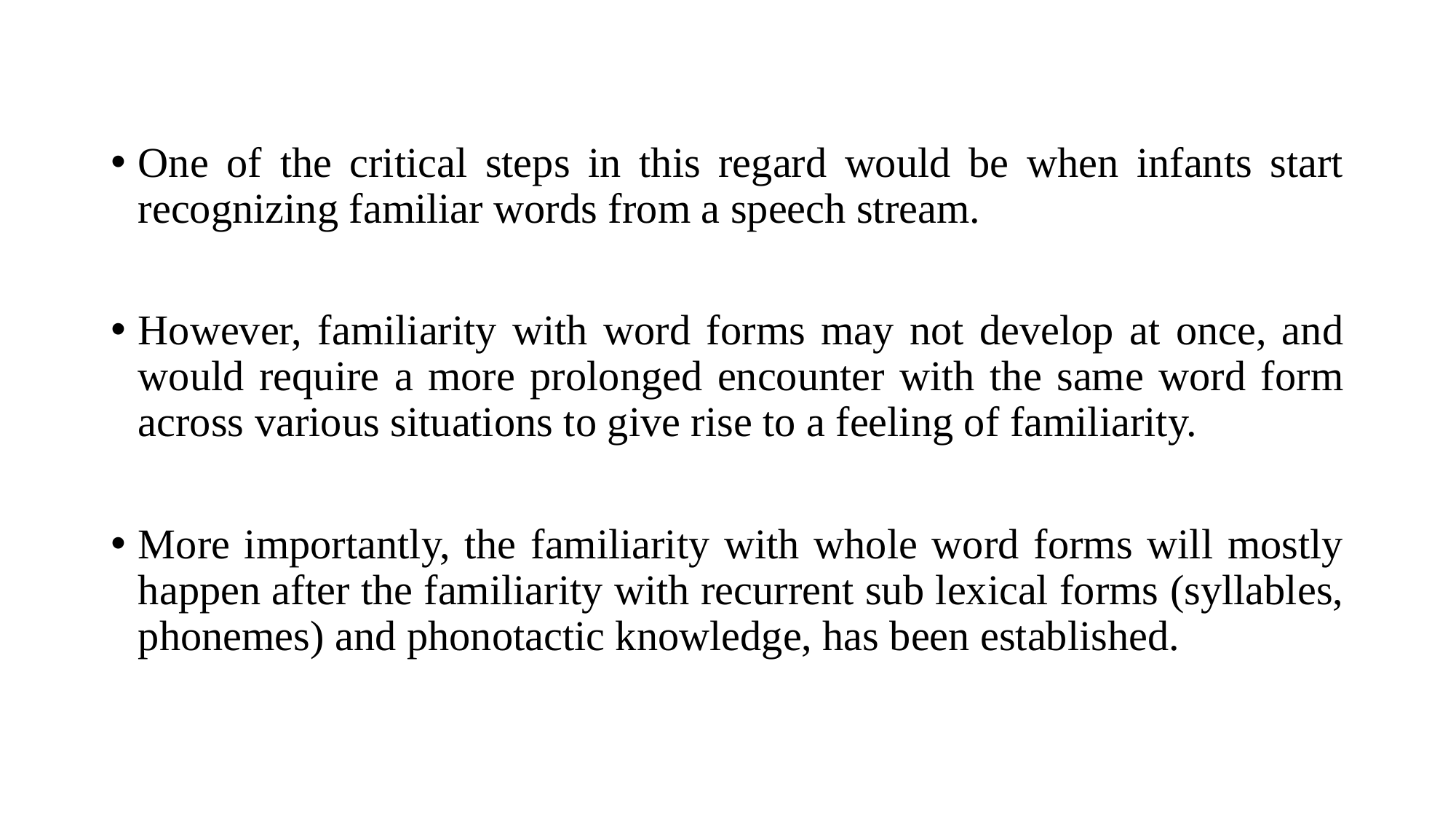

One of the critical steps in this regard would be when infants start recognizing familiar words from a speech stream.

However, familiarity with word forms may not develop at once, and would require a more prolonged encounter with the same word form across various situations to give rise to a feeling of familiarity.

More importantly, the familiarity with whole word forms will mostly happen after the familiarity with recurrent sub lexical forms (syllables, phonemes) and phonotactic knowledge, has been established.